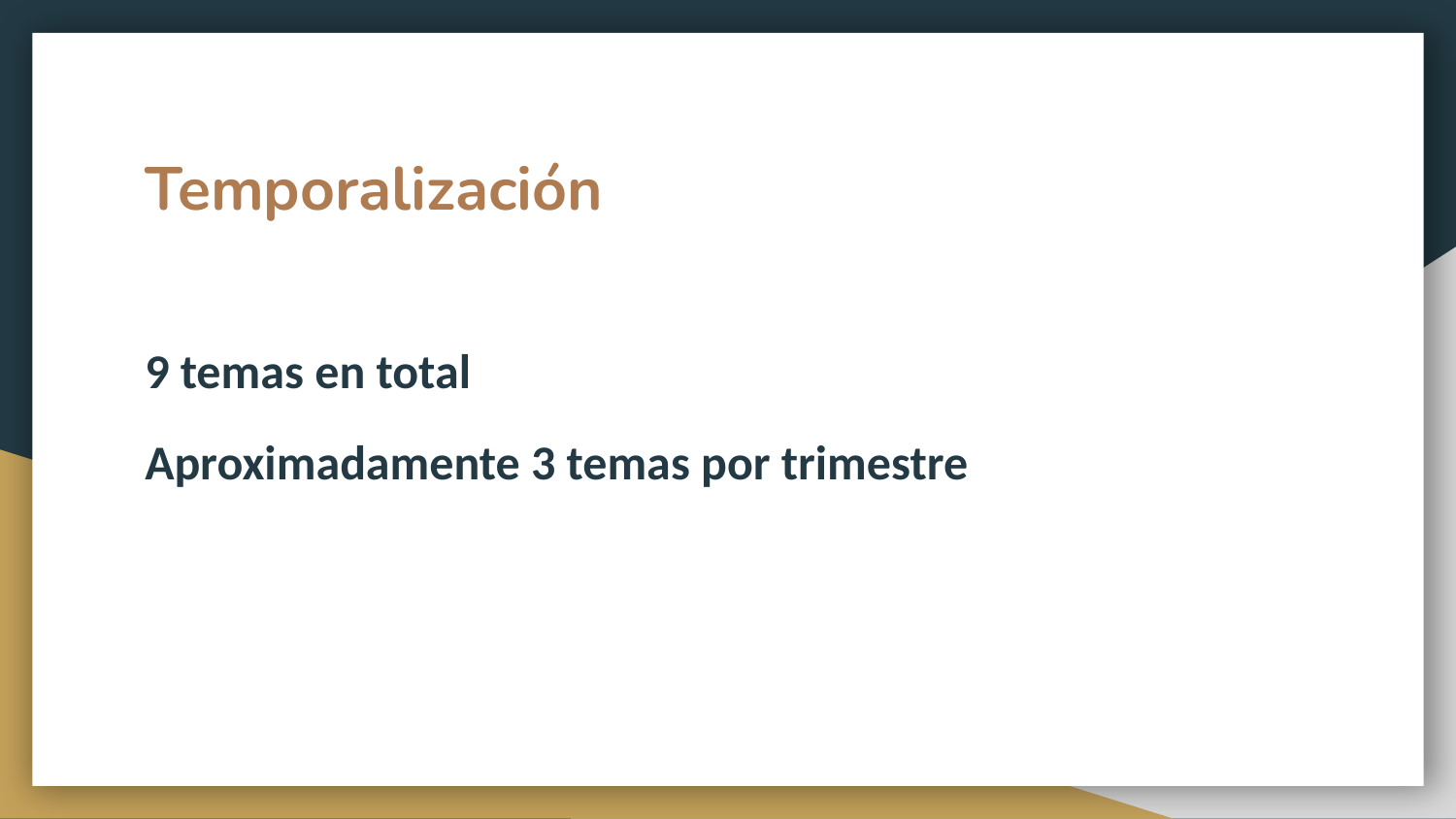

# Temporalización
9 temas en total
Aproximadamente 3 temas por trimestre